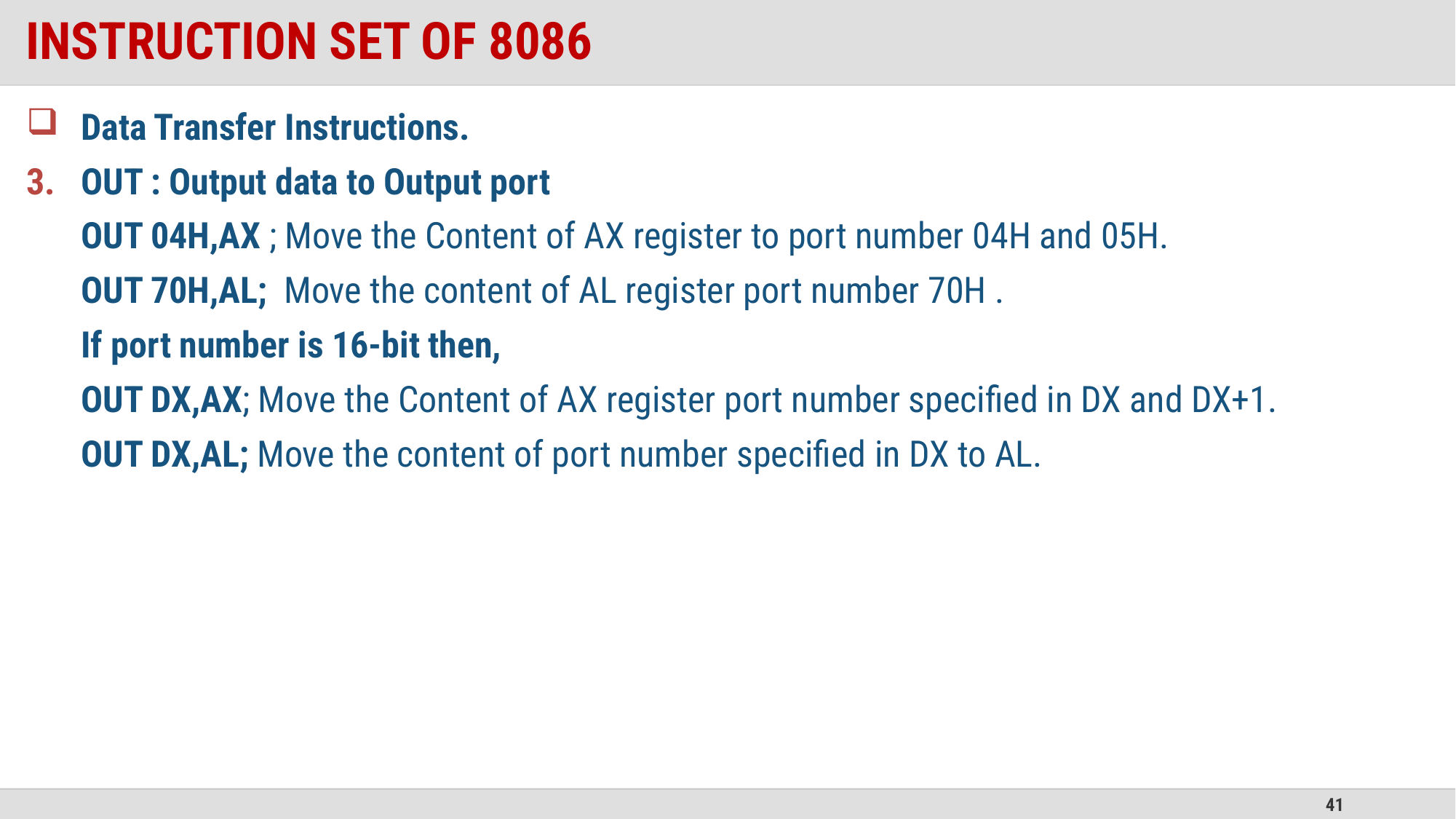

# INSTRUCTION SET OF 8086
Data Transfer Instructions.
OUT : Output data to Output port
	OUT 04H,AX ; Move the Content of AX register to port number 04H and 05H.
	OUT 70H,AL;  Move the content of AL register port number 70H .
	If port number is 16-bit then,
	OUT DX,AX; Move the Content of AX register port number specified in DX and DX+1.
	OUT DX,AL; Move the content of port number specified in DX to AL.